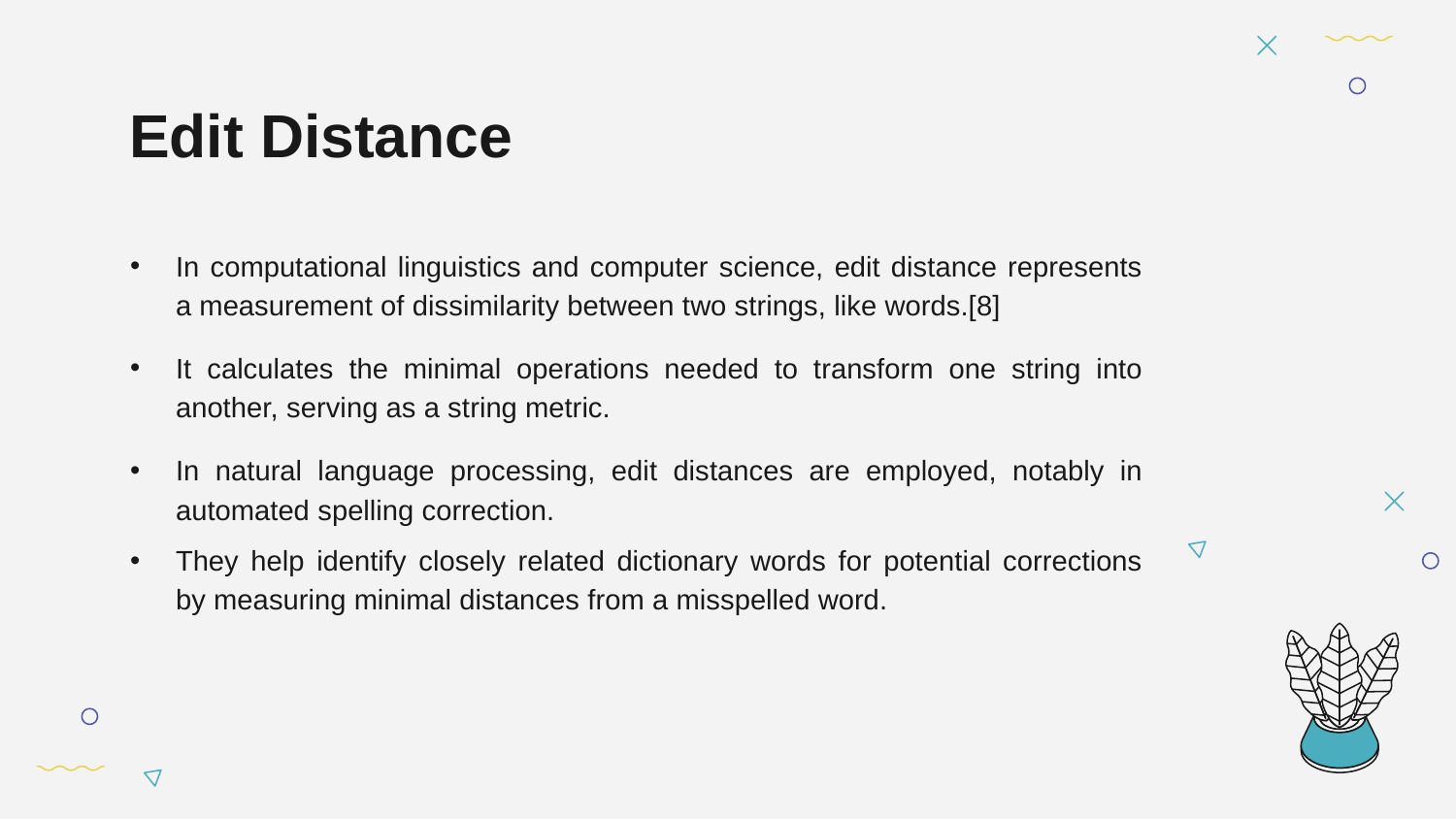

# Edit Distance
In computational linguistics and computer science, edit distance represents a measurement of dissimilarity between two strings, like words.[8]
It calculates the minimal operations needed to transform one string into another, serving as a string metric.
In natural language processing, edit distances are employed, notably in automated spelling correction.
They help identify closely related dictionary words for potential corrections by measuring minimal distances from a misspelled word.